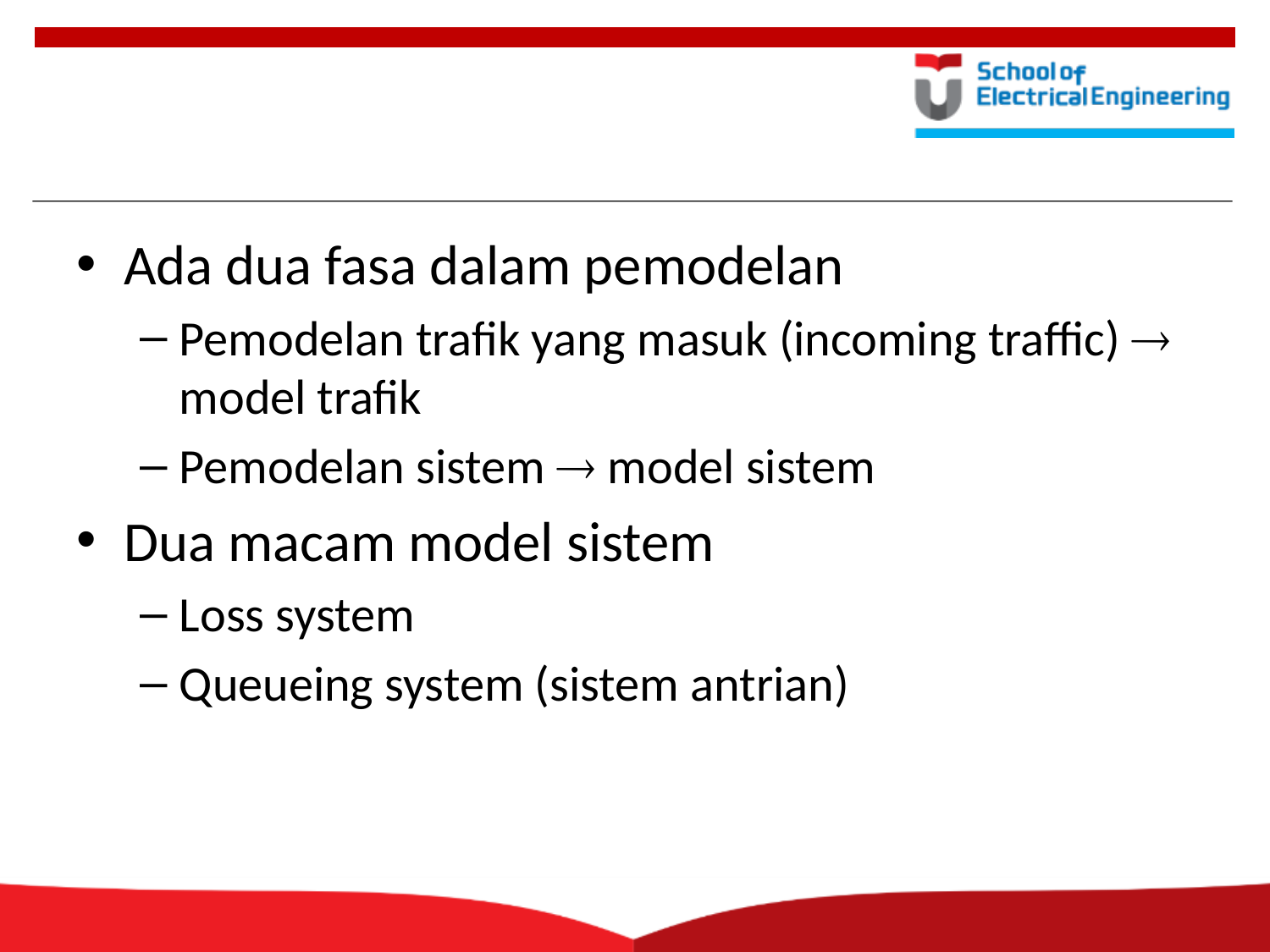

#
Ada dua fasa dalam pemodelan
Pemodelan trafik yang masuk (incoming traffic) → model trafik
Pemodelan sistem → model sistem
Dua macam model sistem
Loss system
Queueing system (sistem antrian)